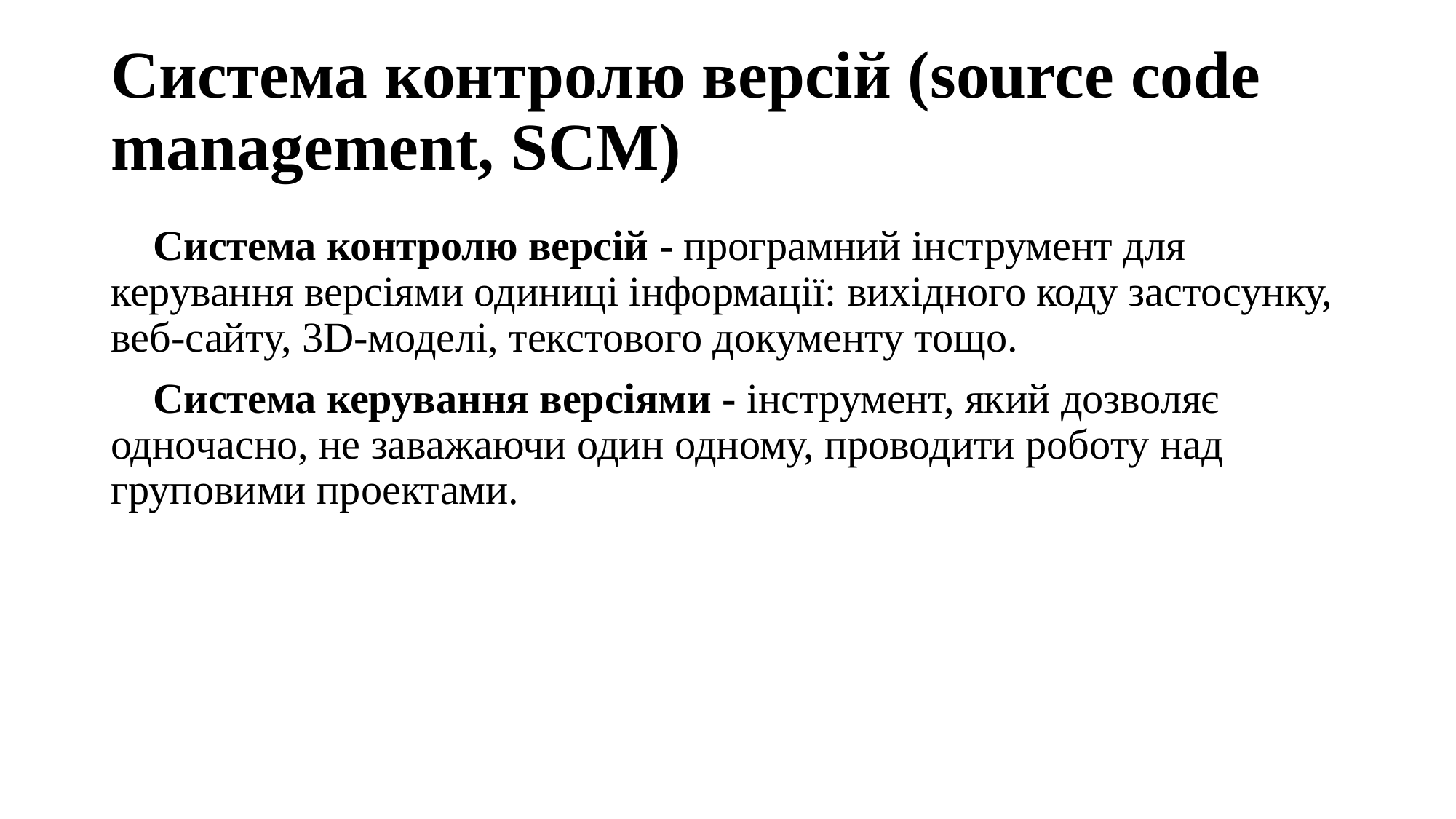

# Система контролю версій (source code management, SCM)
Система контролю версій - програмний інструмент для керування версіями одиниці інформації: вихідного коду застосунку, веб-сайту, 3D-моделі, текстового документу тощо.
Система керування версіями - інструмент, який дозволяє одночасно, не заважаючи один одному, проводити роботу над груповими проектами.